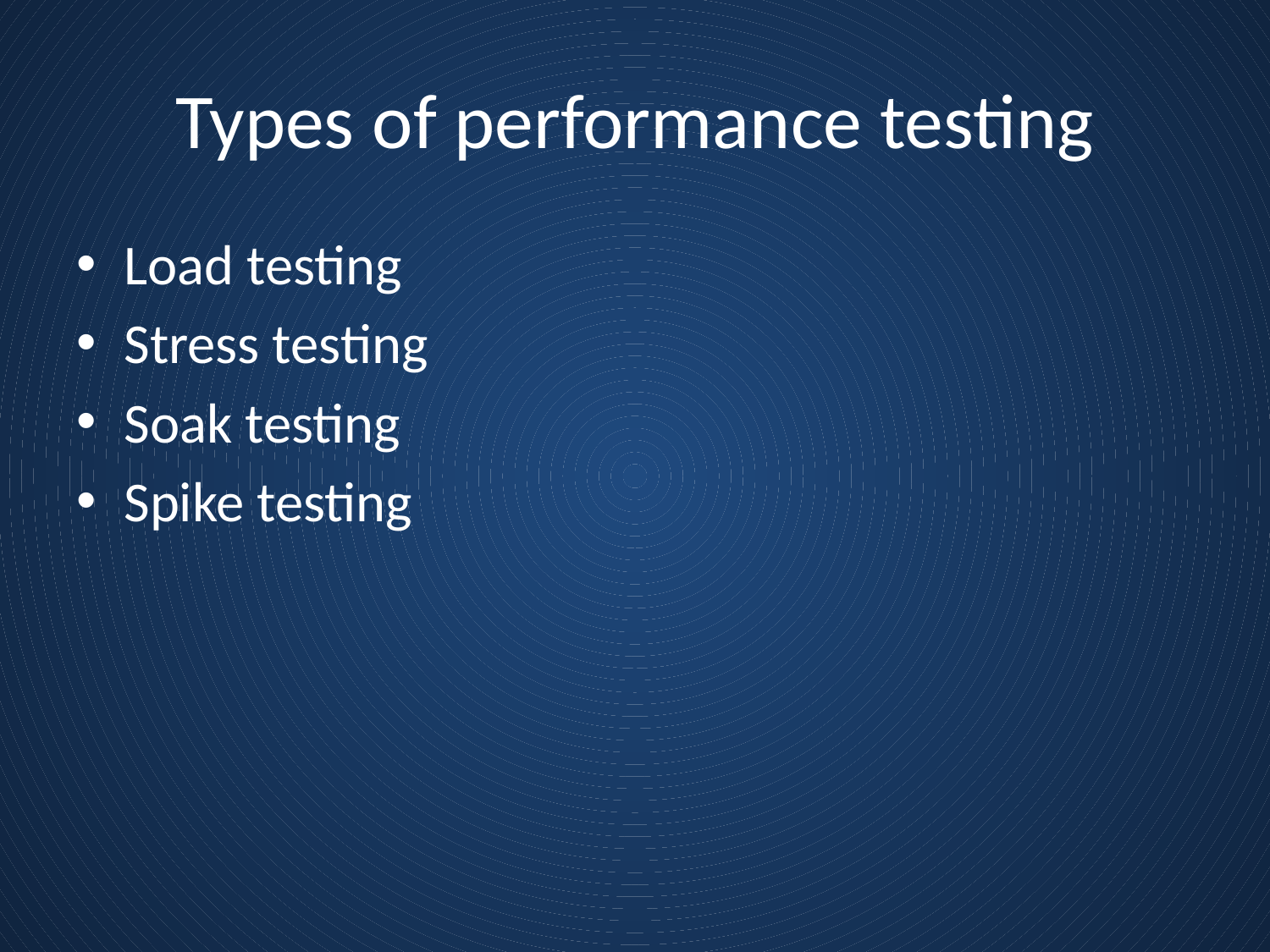

# Types of performance testing
Load testing
Stress testing
Soak testing
Spike testing